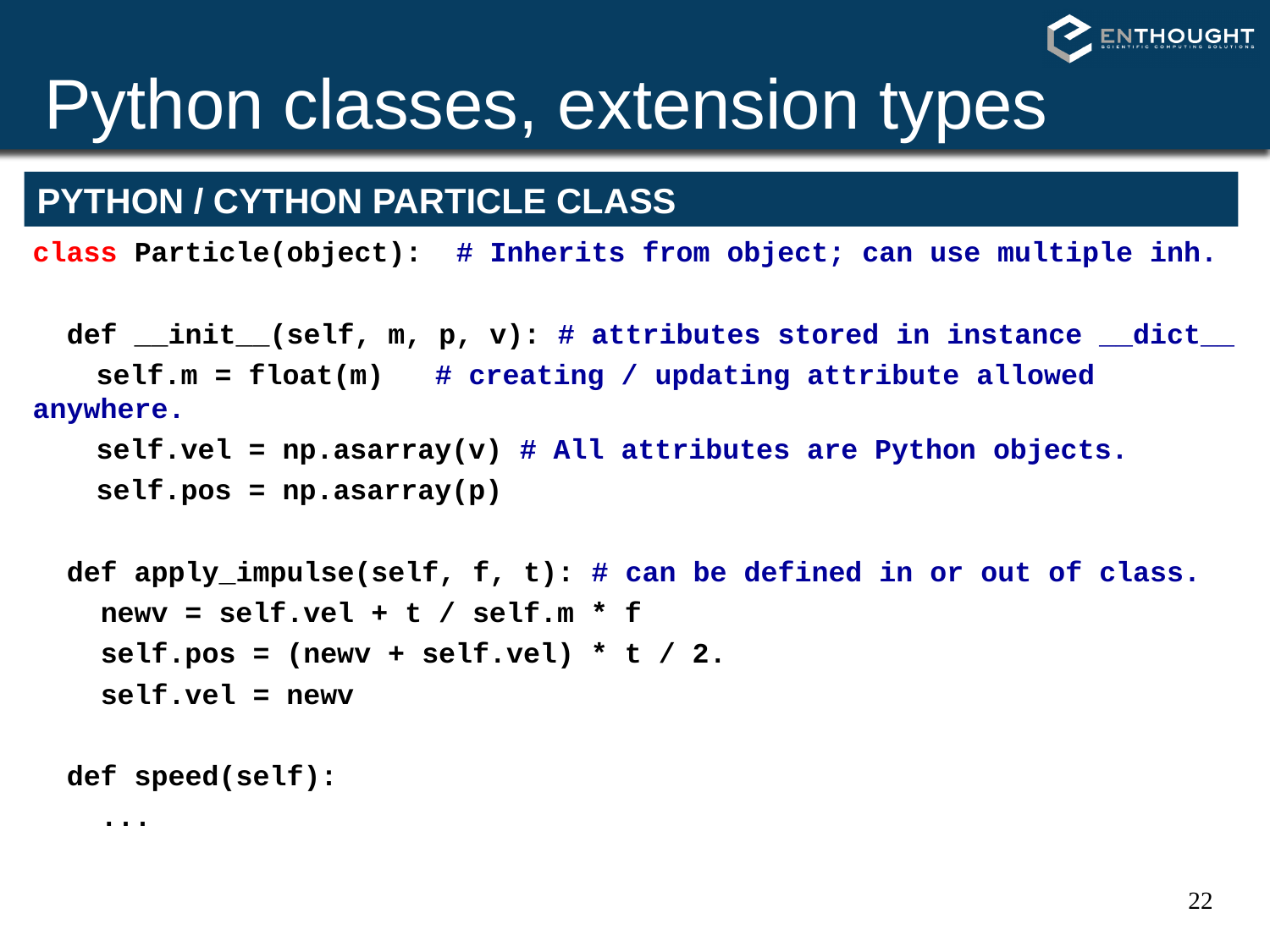

# Python classes, extension types
PYTHON / CYTHON PARTICLE CLASS
class Particle(object):  # Inherits from object; can use multiple inh.

  def __init__(self, m, p, v): # attributes stored in instance __dict__
	self.m = float(m)   # creating / updating attribute allowed anywhere.
	self.vel = np.asarray(v) # All attributes are Python objects.
	self.pos = np.asarray(p)

  def apply_impulse(self, f, t): # can be defined in or out of class.
    newv = self.vel + t / self.m * f
    self.pos = (newv + self.vel) * t / 2.
    self.vel = newv

  def speed(self):
    ...
22